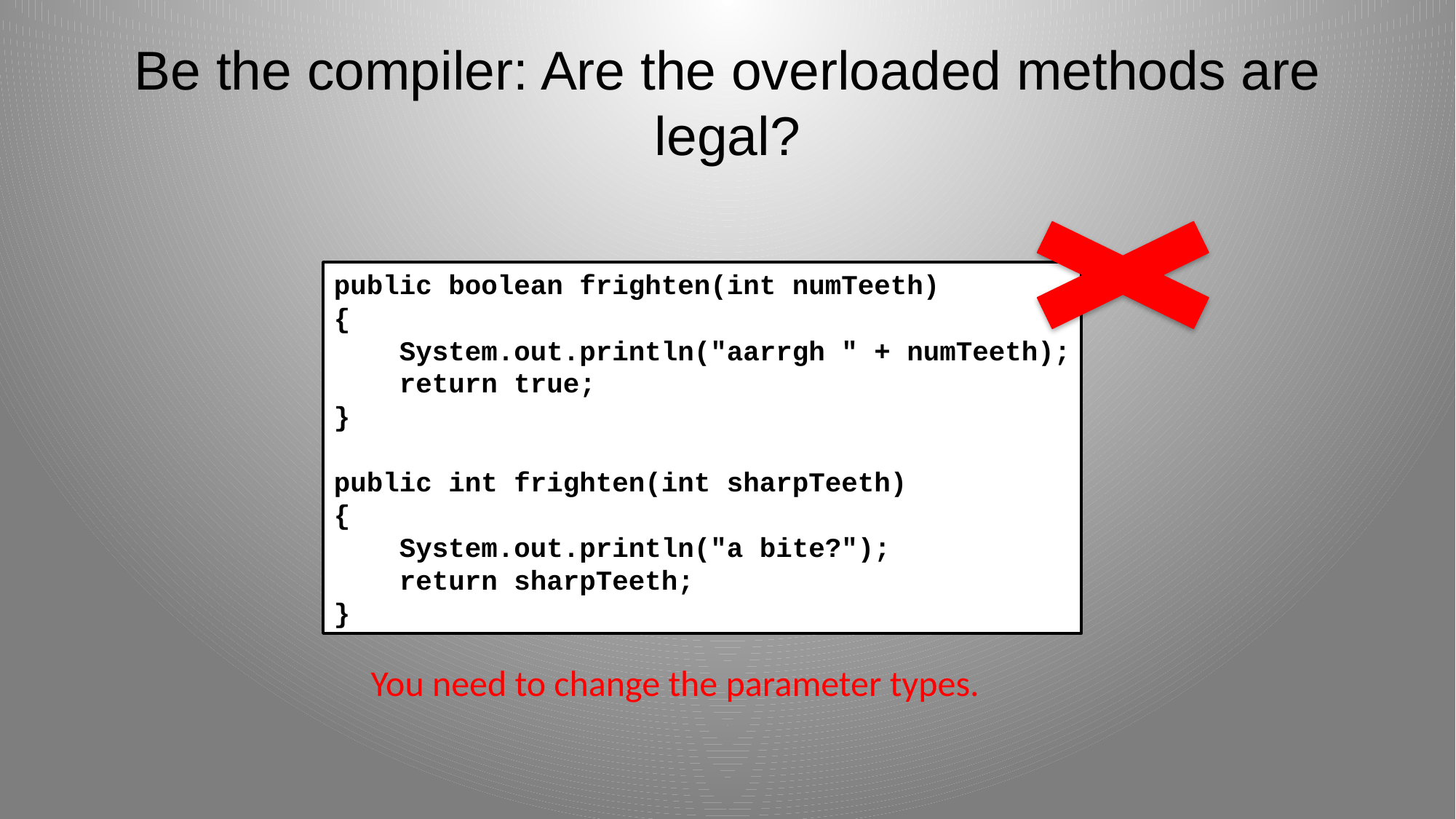

# Be the compiler: Are the overloaded methods are legal?

public boolean frighten(int numTeeth)
{
    System.out.println("aarrgh " + numTeeth);
    return true;
}
public int frighten(int sharpTeeth)
{
    System.out.println("a bite?");
    return sharpTeeth;
}
You need to change the parameter types.